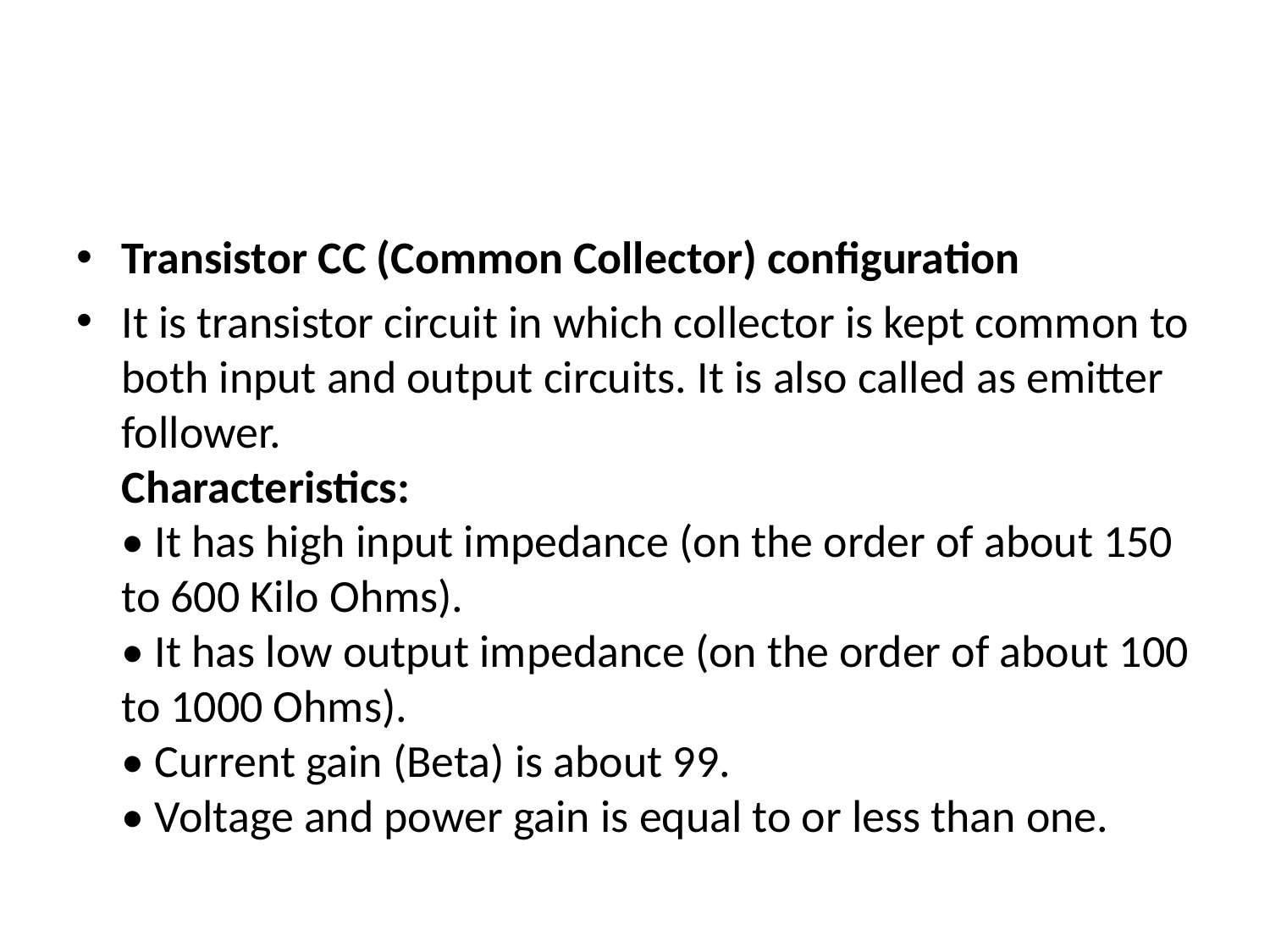

#
Transistor CC (Common Collector) configuration
It is transistor circuit in which collector is kept common to both input and output circuits. It is also called as emitter follower.
Characteristics:
• It has high input impedance (on the order of about 150 to 600 Kilo Ohms).
• It has low output impedance (on the order of about 100 to 1000 Ohms).
• Current gain (Beta) is about 99.
• Voltage and power gain is equal to or less than one.